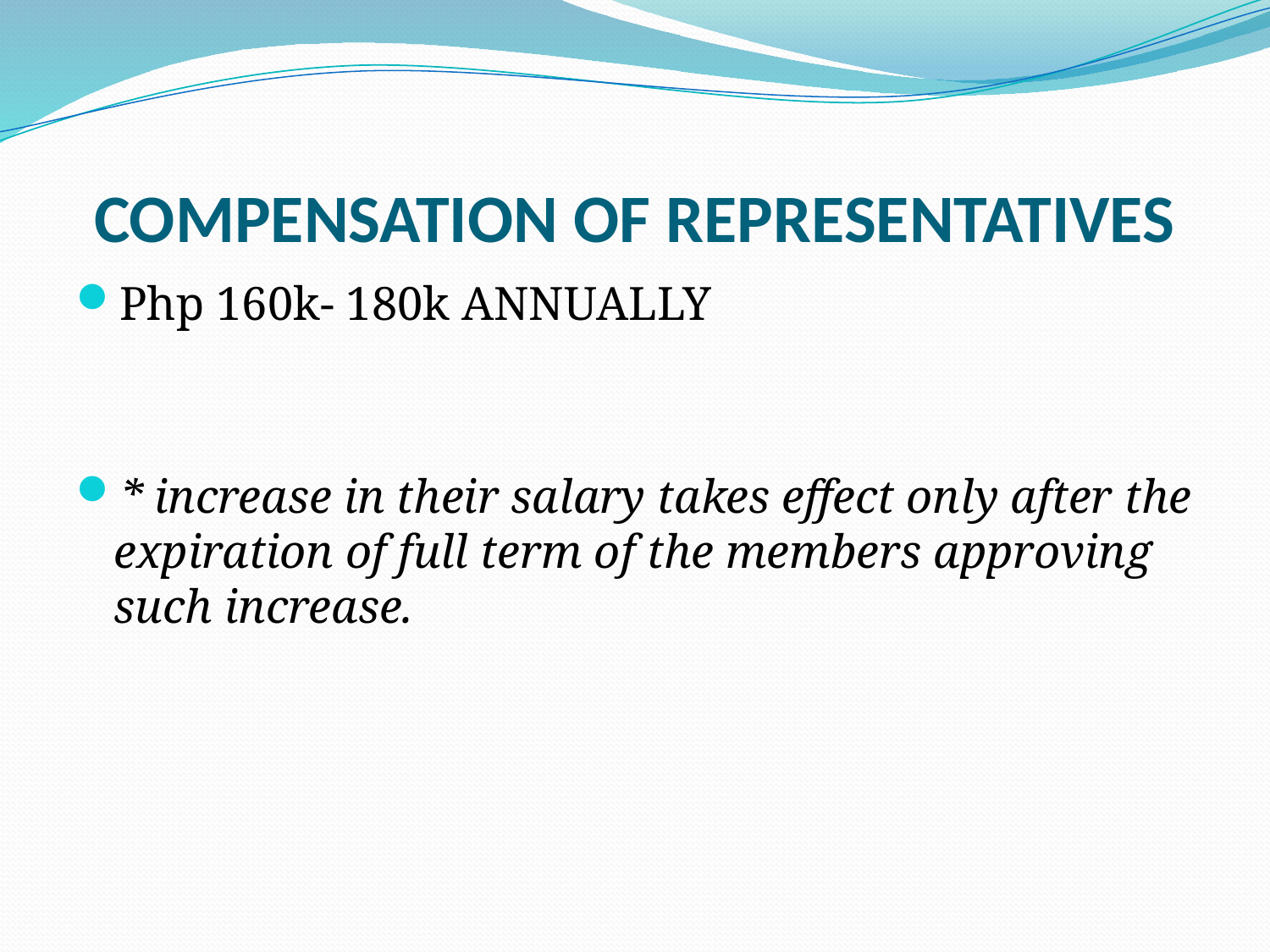

# COMPENSATION OF REPRESENTATIVES
Php 160k- 180k ANNUALLY

* increase in their salary takes effect only after the expiration of full term of the members approving such increase.